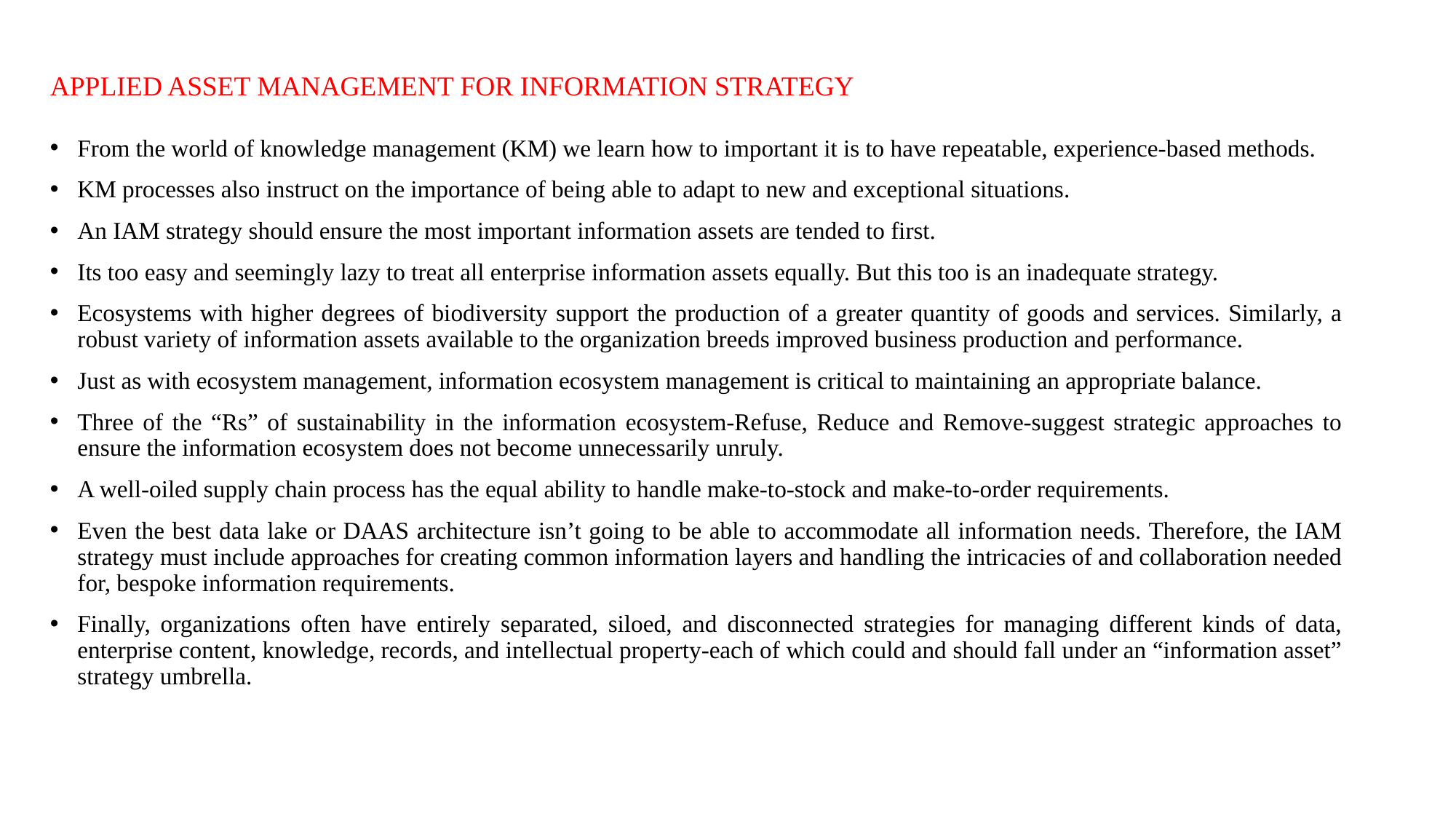

# APPLIED ASSET MANAGEMENT FOR INFORMATION STRATEGY
From the world of knowledge management (KM) we learn how to important it is to have repeatable, experience-based methods.
KM processes also instruct on the importance of being able to adapt to new and exceptional situations.
An IAM strategy should ensure the most important information assets are tended to first.
Its too easy and seemingly lazy to treat all enterprise information assets equally. But this too is an inadequate strategy.
Ecosystems with higher degrees of biodiversity support the production of a greater quantity of goods and services. Similarly, a robust variety of information assets available to the organization breeds improved business production and performance.
Just as with ecosystem management, information ecosystem management is critical to maintaining an appropriate balance.
Three of the “Rs” of sustainability in the information ecosystem-Refuse, Reduce and Remove-suggest strategic approaches to ensure the information ecosystem does not become unnecessarily unruly.
A well-oiled supply chain process has the equal ability to handle make-to-stock and make-to-order requirements.
Even the best data lake or DAAS architecture isn’t going to be able to accommodate all information needs. Therefore, the IAM strategy must include approaches for creating common information layers and handling the intricacies of and collaboration needed for, bespoke information requirements.
Finally, organizations often have entirely separated, siloed, and disconnected strategies for managing different kinds of data, enterprise content, knowledge, records, and intellectual property-each of which could and should fall under an “information asset” strategy umbrella.